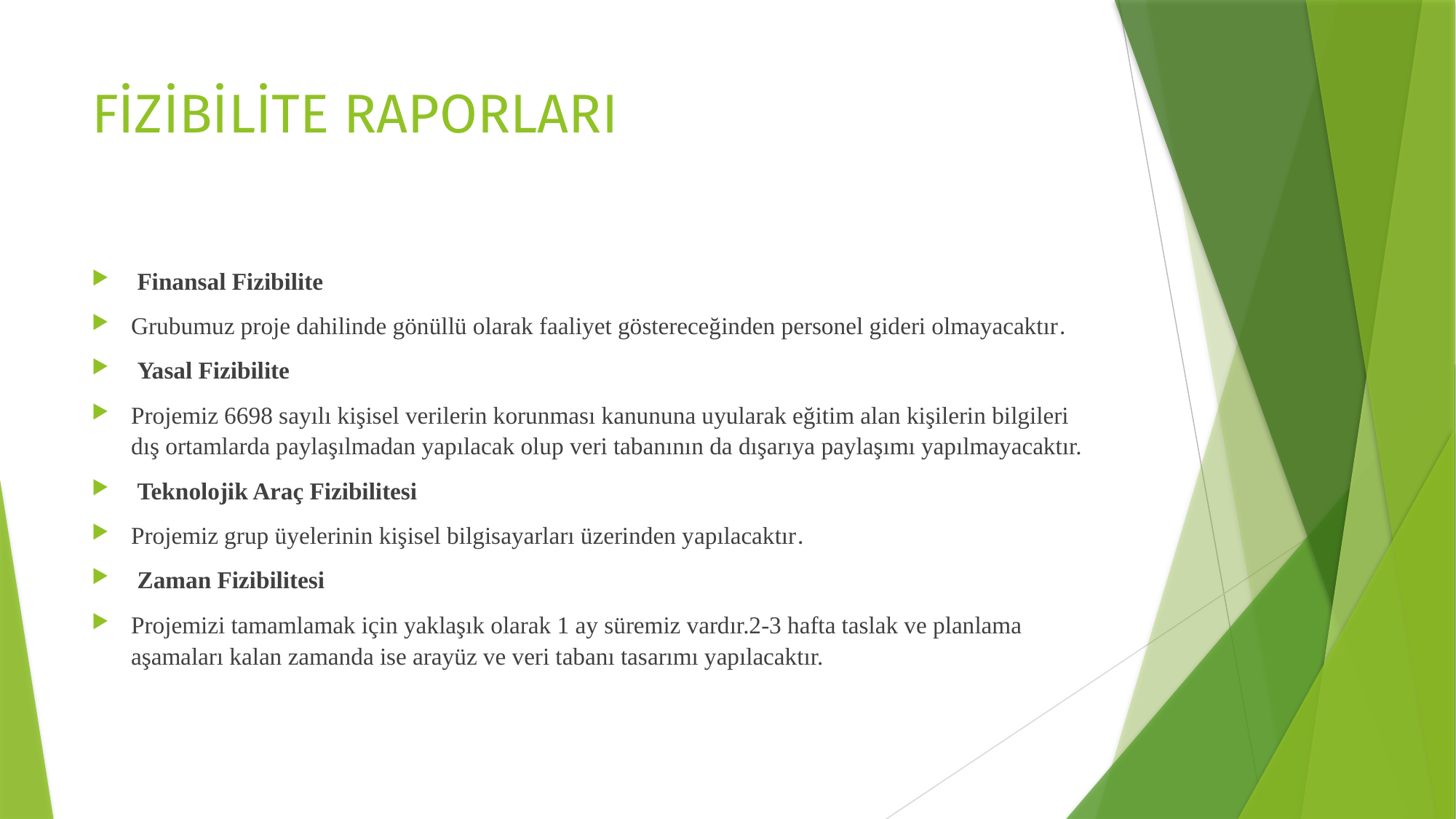

# FİZİBİLİTE RAPORLARI
 Finansal Fizibilite
Grubumuz proje dahilinde gönüllü olarak faaliyet göstereceğinden personel gideri olmayacaktır.
 Yasal Fizibilite
Projemiz 6698 sayılı kişisel verilerin korunması kanununa uyularak eğitim alan kişilerin bilgileri dış ortamlarda paylaşılmadan yapılacak olup veri tabanının da dışarıya paylaşımı yapılmayacaktır.
 Teknolojik Araç Fizibilitesi
Projemiz grup üyelerinin kişisel bilgisayarları üzerinden yapılacaktır.
 Zaman Fizibilitesi
Projemizi tamamlamak için yaklaşık olarak 1 ay süremiz vardır.2-3 hafta taslak ve planlama aşamaları kalan zamanda ise arayüz ve veri tabanı tasarımı yapılacaktır.